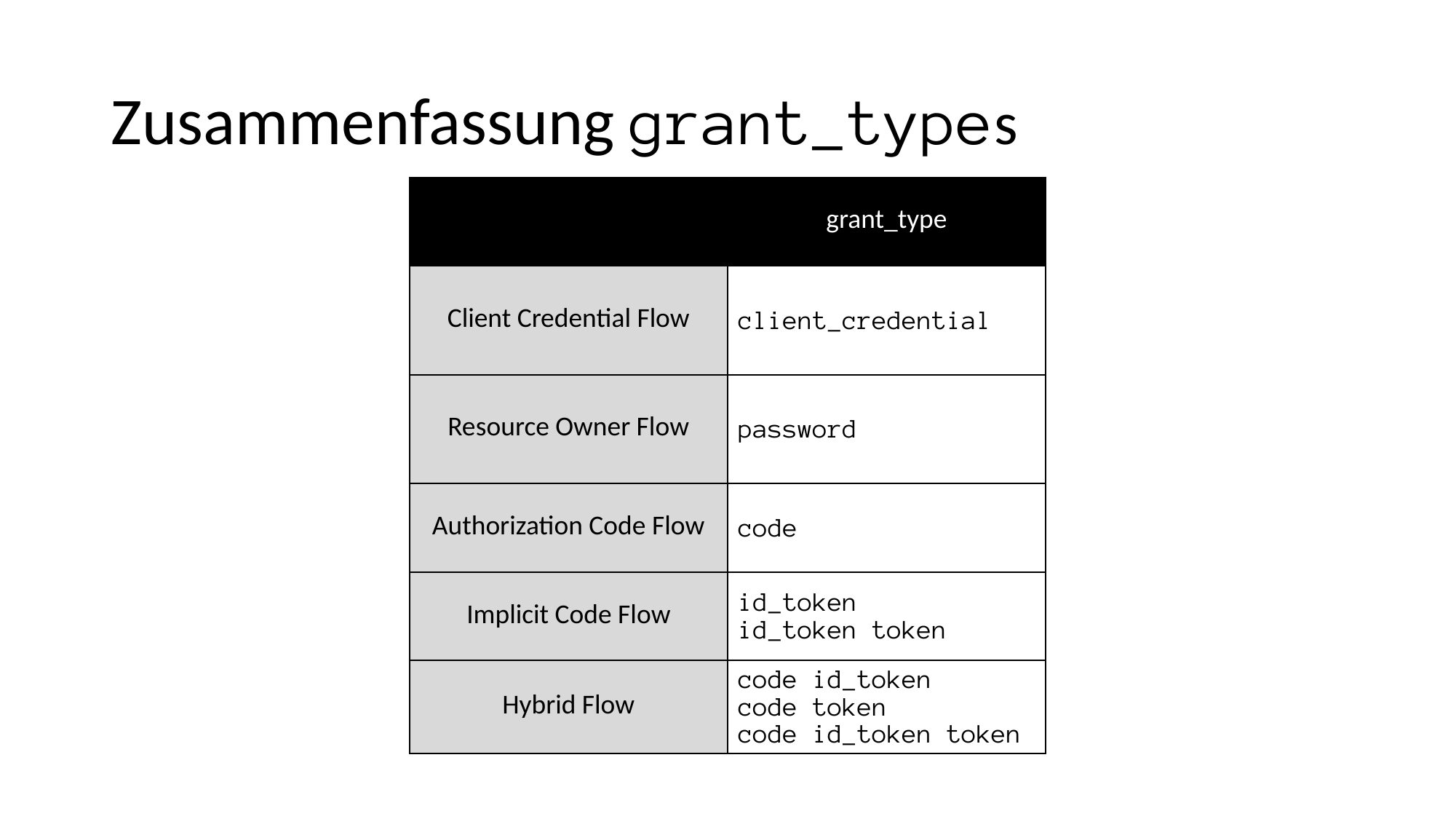

# Zusammenfassung grant_types
|  | grant\_type |
| --- | --- |
| Client Credential Flow | client\_credential |
| Resource Owner Flow | password |
| Authorization Code Flow | code |
| Implicit Code Flow | id\_token id\_token token |
| Hybrid Flow | code id\_token code token code id\_token token |